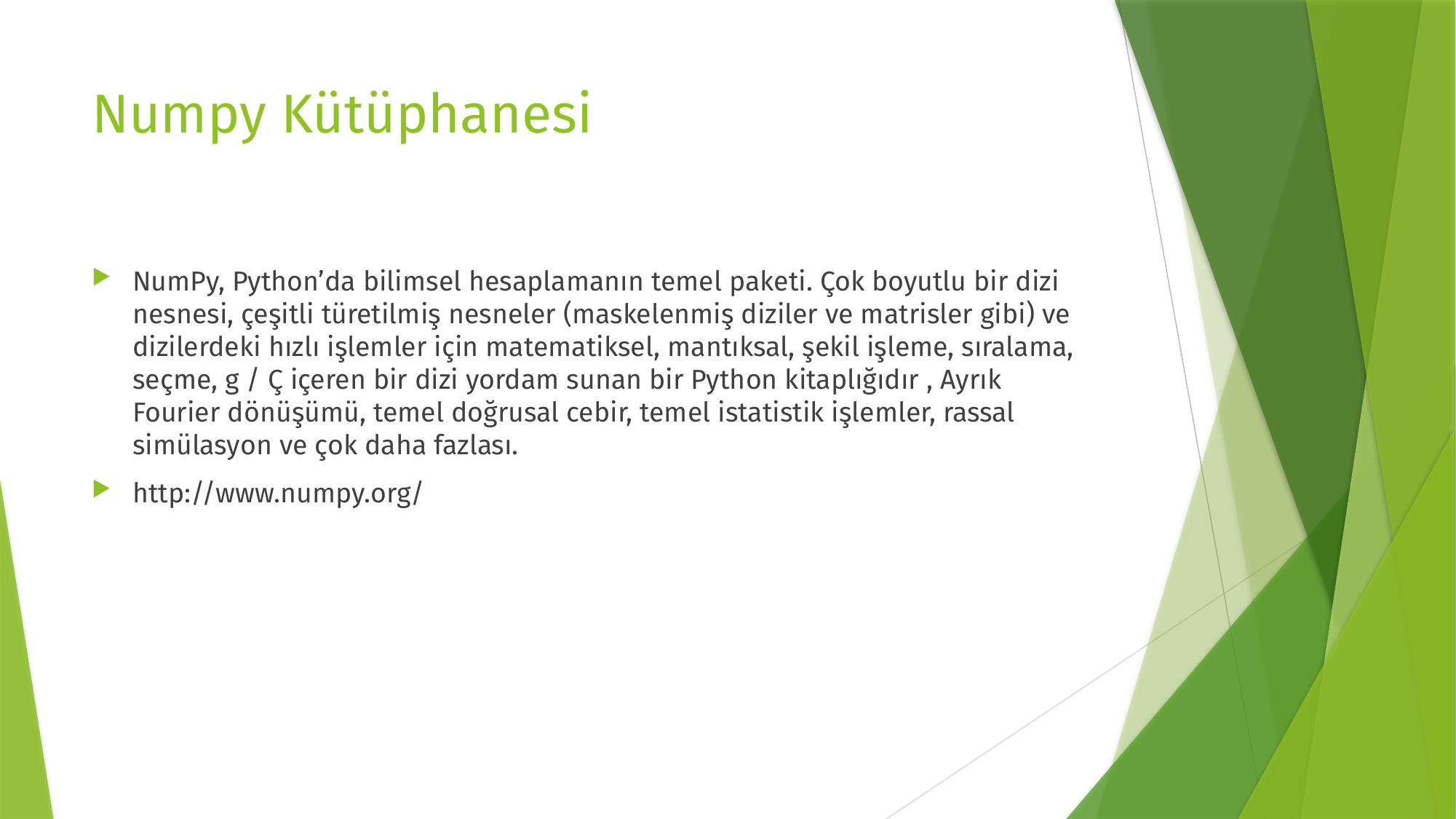

# Numpy Kütüphanesi
NumPy, Python’da bilimsel hesaplamanın temel paketi. Çok boyutlu bir dizi nesnesi, çeşitli türetilmiş nesneler (maskelenmiş diziler ve matrisler gibi) ve dizilerdeki hızlı işlemler için matematiksel, mantıksal, şekil işleme, sıralama, seçme, g / Ç içeren bir dizi yordam sunan bir Python kitaplığıdır , Ayrık Fourier dönüşümü, temel doğrusal cebir, temel istatistik işlemler, rassal simülasyon ve çok daha fazlası.
http://www.numpy.org/